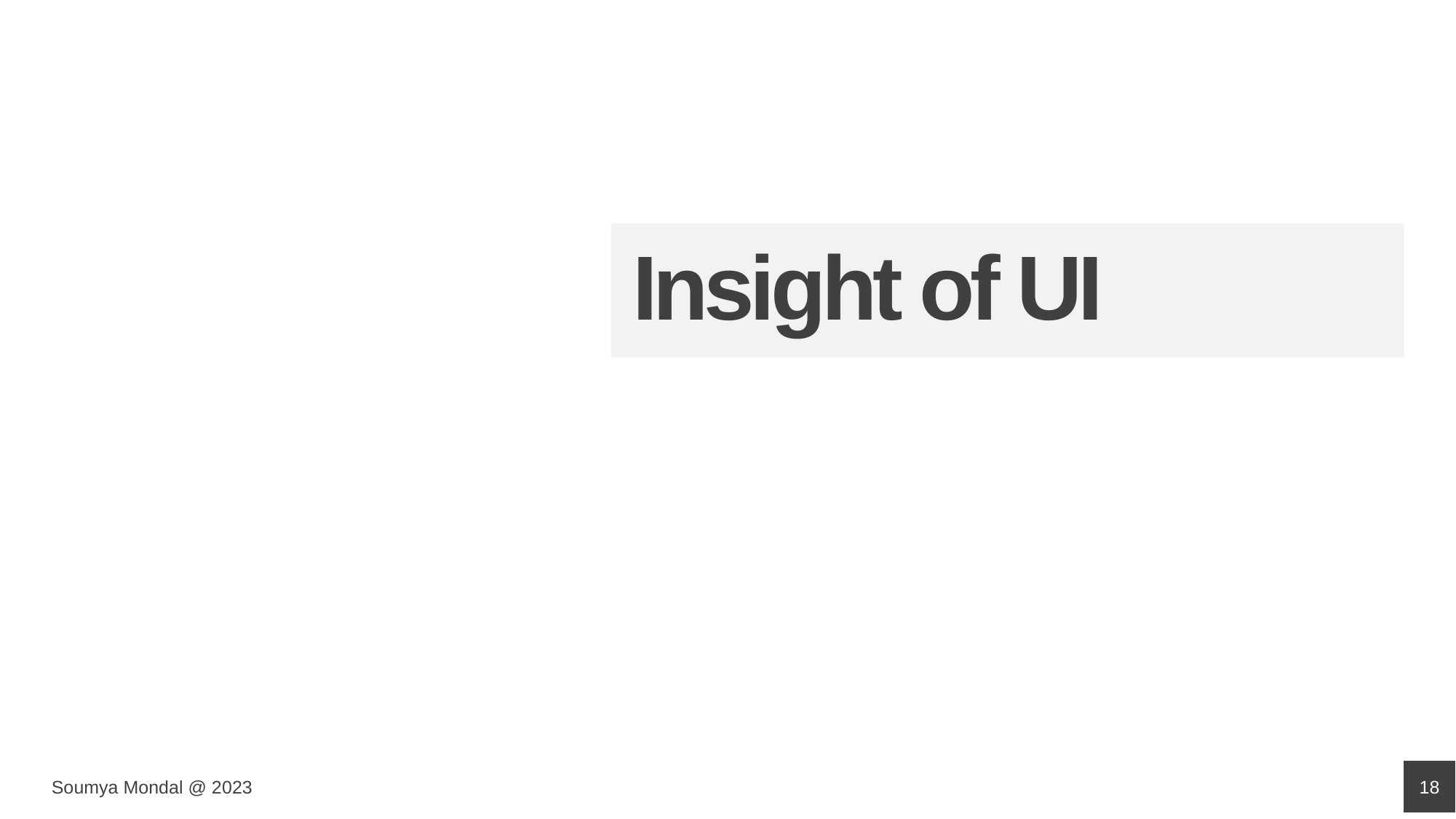

# Insight of UI

18
Soumya Mondal @ 2023